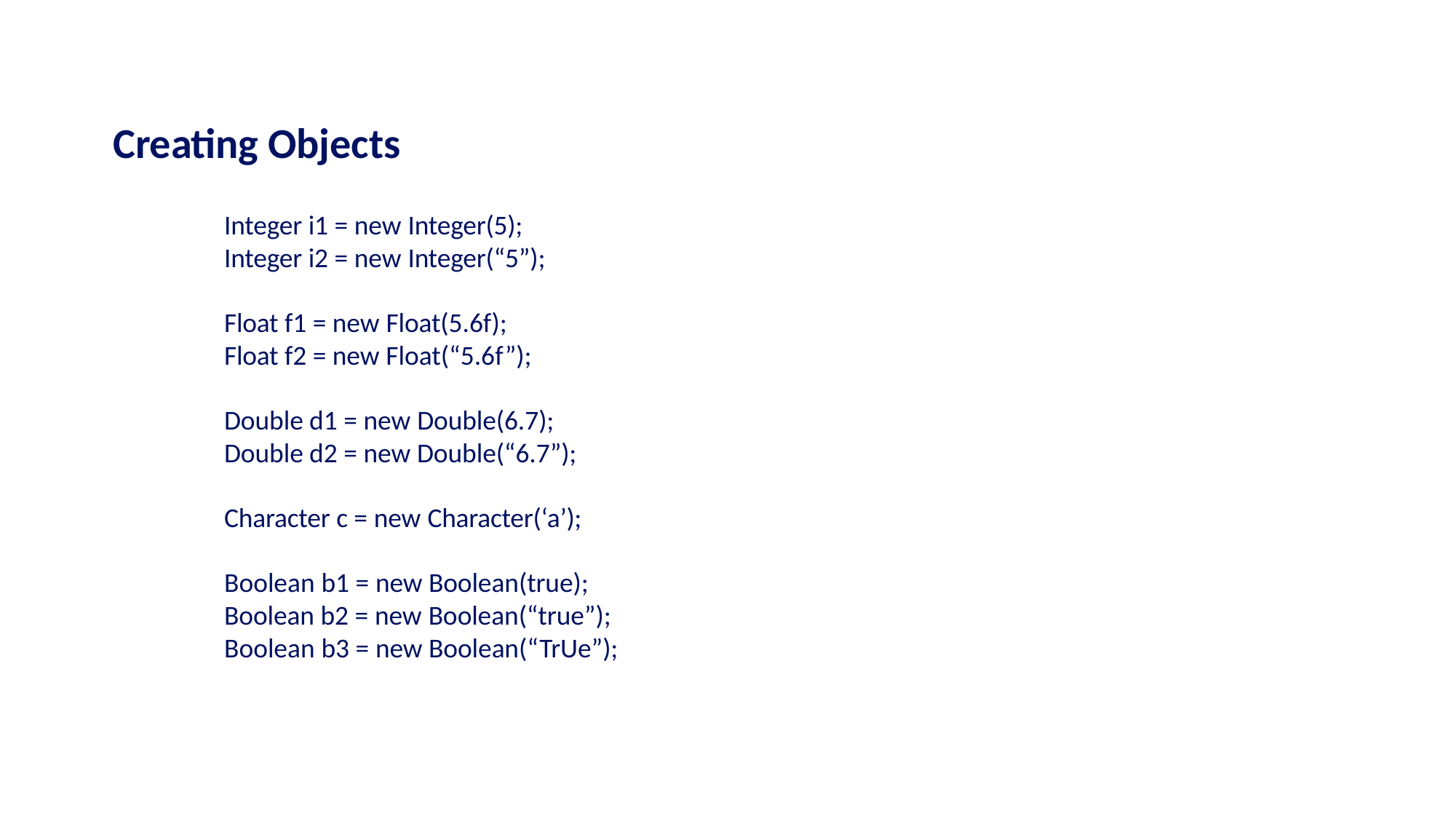

# Creating Objects
Integer i1 = new Integer(5);
Integer i2 = new Integer(“5”);

Float f1 = new Float(5.6f);
Float f2 = new Float(“5.6f”);

Double d1 = new Double(6.7);
Double d2 = new Double(“6.7”);

Character c = new Character(‘a’);

Boolean b1 = new Boolean(true);
Boolean b2 = new Boolean(“true”);
Boolean b3 = new Boolean(“TrUe”);